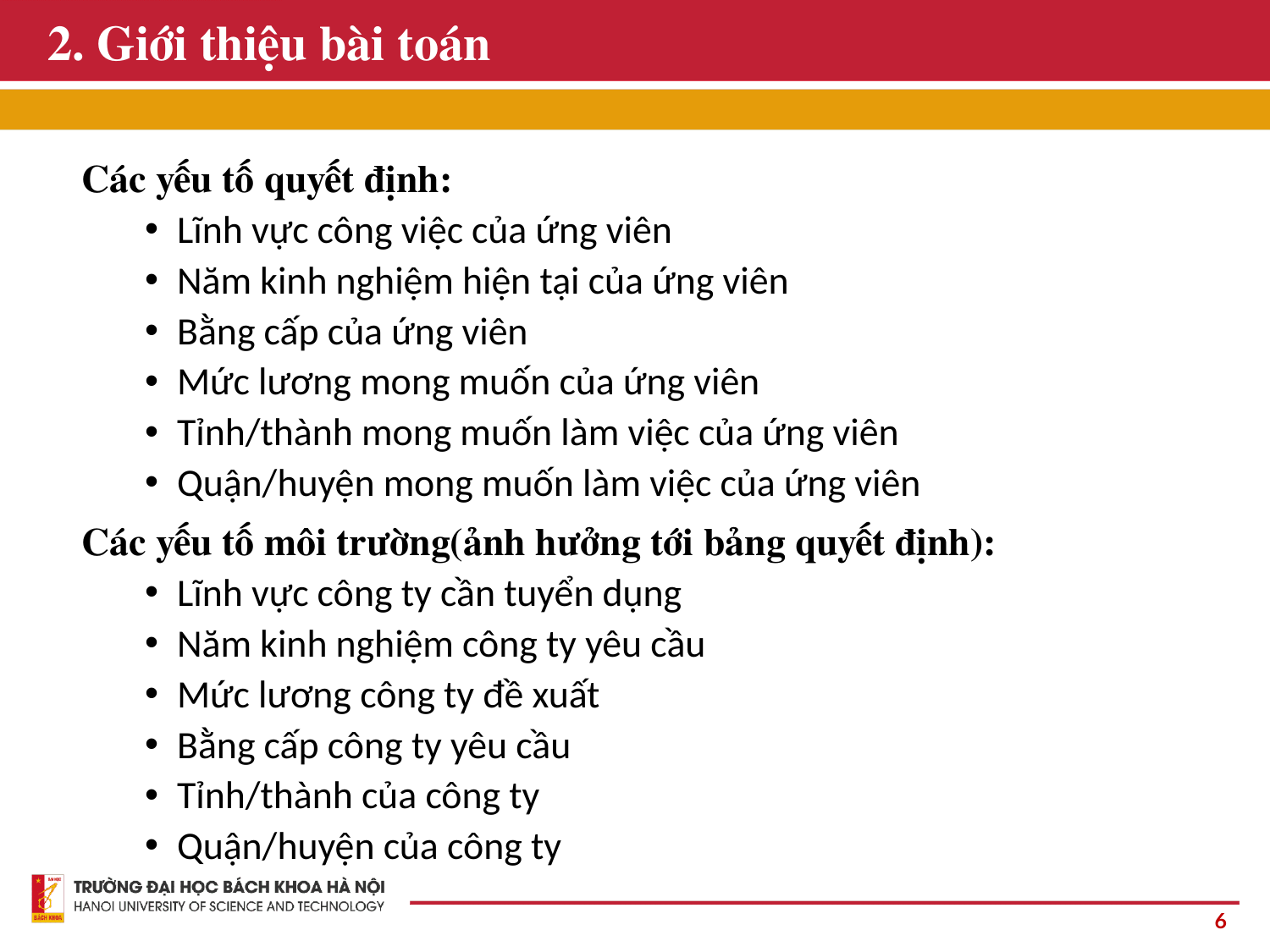

# 2. Giới thiệu bài toán
Các yếu tố quyết định:
Lĩnh vực công việc của ứng viên
Năm kinh nghiệm hiện tại của ứng viên
Bằng cấp của ứng viên
Mức lương mong muốn của ứng viên
Tỉnh/thành mong muốn làm việc của ứng viên
Quận/huyện mong muốn làm việc của ứng viên
Các yếu tố môi trường(ảnh hưởng tới bảng quyết định):
Lĩnh vực công ty cần tuyển dụng
Năm kinh nghiệm công ty yêu cầu
Mức lương công ty đề xuất
Bằng cấp công ty yêu cầu
Tỉnh/thành của công ty
Quận/huyện của công ty
6